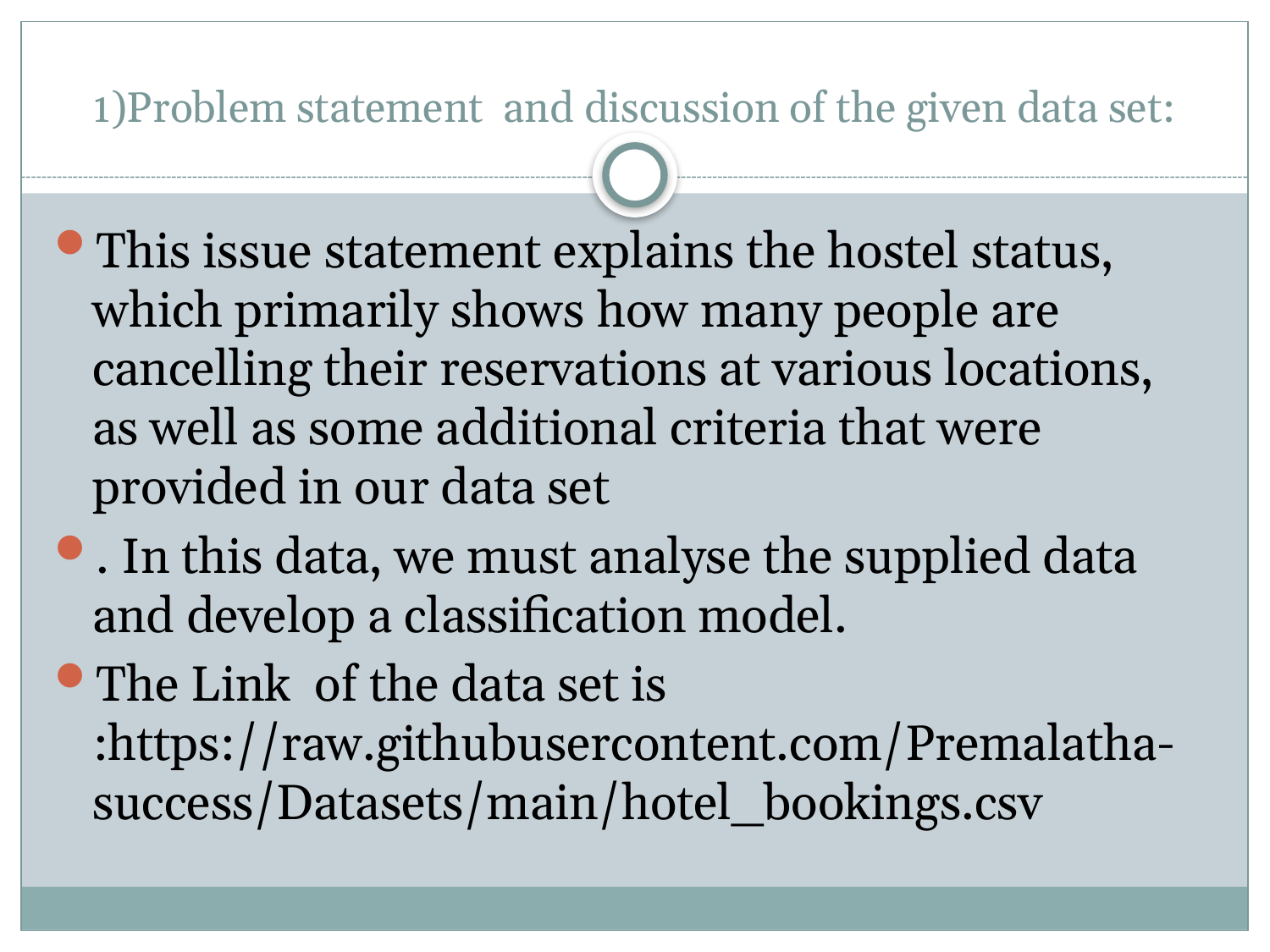

# 1)Problem statement  and discussion of the given data set:
This issue statement explains the hostel status, which primarily shows how many people are cancelling their reservations at various locations, as well as some additional criteria that were provided in our data set
. In this data, we must analyse the supplied data and develop a classification model.
The Link  of the data set is :https://raw.githubusercontent.com/Premalatha-success/Datasets/main/hotel_bookings.csv